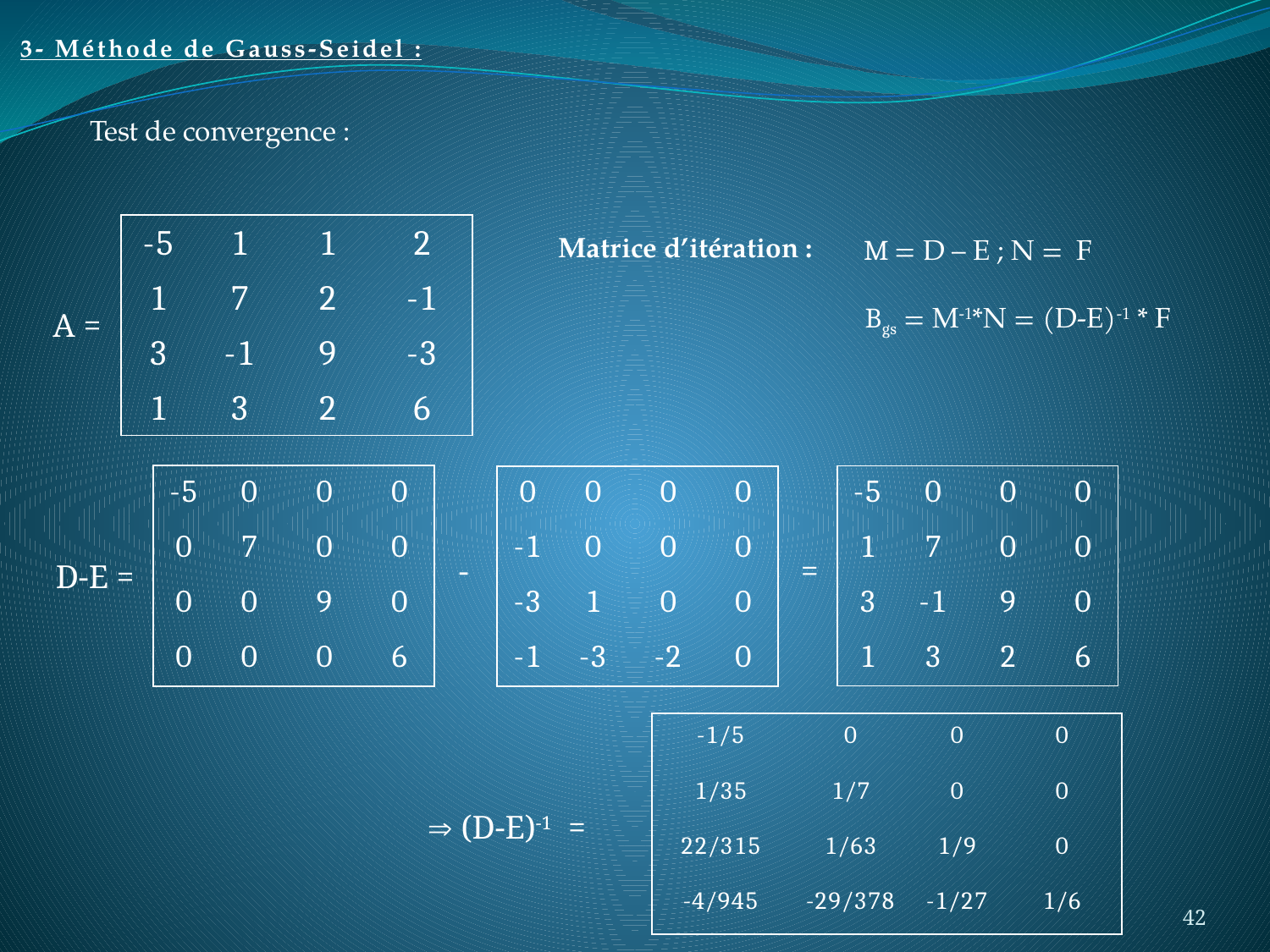

3- Méthode de Gauss-Seidel :
Test de convergence :
| -5 | 1 | 1 | 2 |
| --- | --- | --- | --- |
| 1 | 7 | 2 | -1 |
| 3 | -1 | 9 | -3 |
| 1 | 3 | 2 | 6 |
Matrice d’itération :
M = D – E ; N =  F
Bgs = M-1*N = (D-E)-1 * F
A =
| -5 | 0 | 0 | 0 |
| --- | --- | --- | --- |
| 0 | 7 | 0 | 0 |
| 0 | 0 | 9 | 0 |
| 0 | 0 | 0 | 6 |
| -5 | 0 | 0 | 0 |
| --- | --- | --- | --- |
| 1 | 7 | 0 | 0 |
| 3 | -1 | 9 | 0 |
| 1 | 3 | 2 | 6 |
| 0 | 0 | 0 | 0 |
| --- | --- | --- | --- |
| -1 | 0 | 0 | 0 |
| -3 | 1 | 0 | 0 |
| -1 | -3 | -2 | 0 |
-
=
D-E =
| -1/5 | 0 | 0 | 0 |
| --- | --- | --- | --- |
| 1/35 | 1/7 | 0 | 0 |
| 22/315 | 1/63 | 1/9 | 0 |
| -4/945 | -29/378 | -1/27 | 1/6 |
⇒ (D-E)-1  =
42